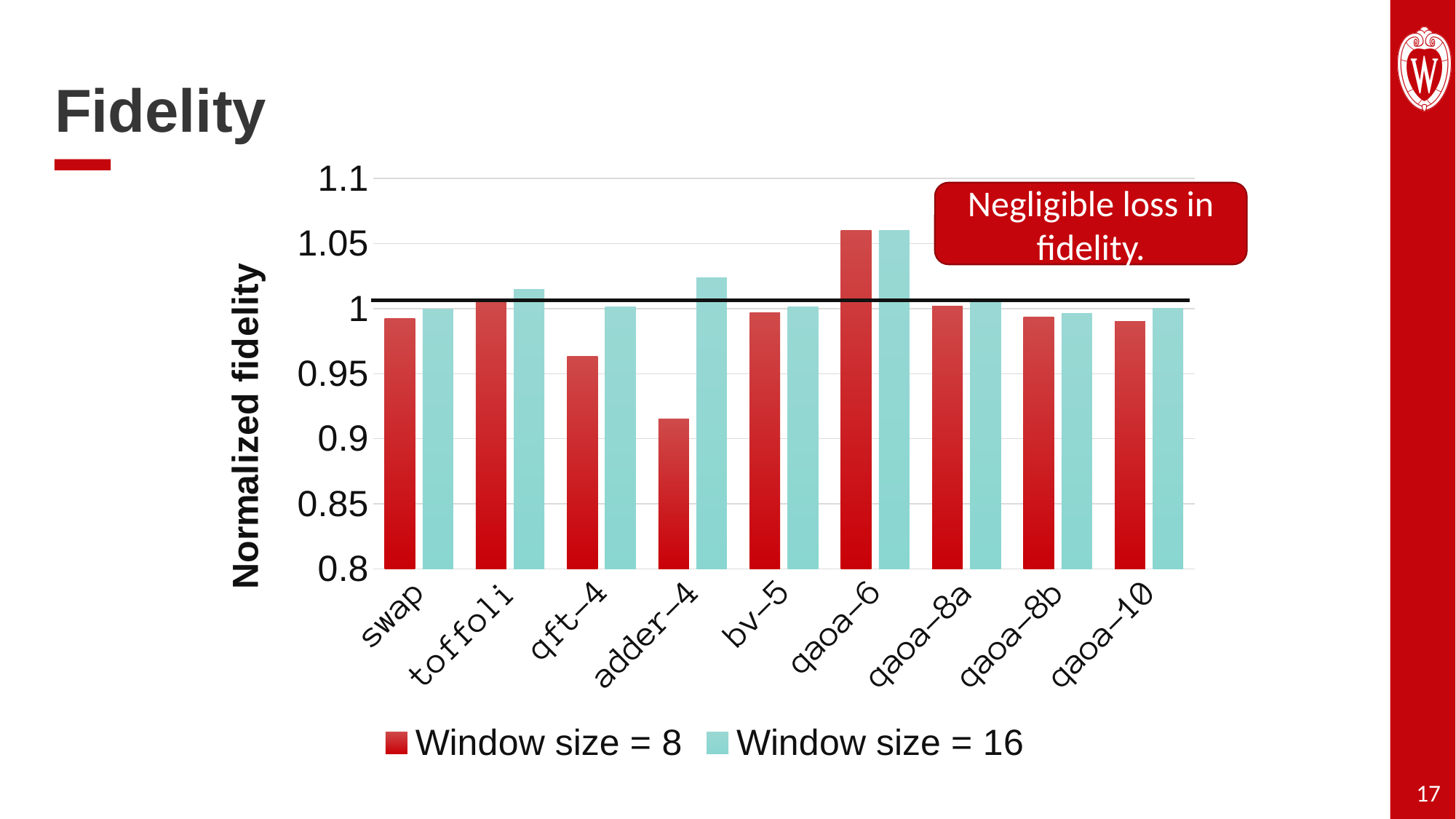

Fidelity

### Chart

| Category | Window size = 8 | Window size = 16 |
|---|---|---|
| swap | 0.992575714907452 | 0.999667187219989 |
| toffoli | 1.00500603244917 | 1.01465795112815 |
| qft-4 | 0.963297163525604 | 1.00140871882733 |
| adder-4 | 0.915317519070456 | 1.02385014001094 |
| bv-5 | 0.997068275356599 | 1.00139538817161 |
| qaoa-6 | 1.0602068281626 | 1.0602068281626 |
| qaoa-8a | 1.00204787687915 | 1.00602068281626 |
| qaoa-8b | 0.993453355155482 | 0.996211859792802 |
| qaoa-10 | 0.990424835953452 | 1.00025837320574 |
Negligible loss in fidelity.
17